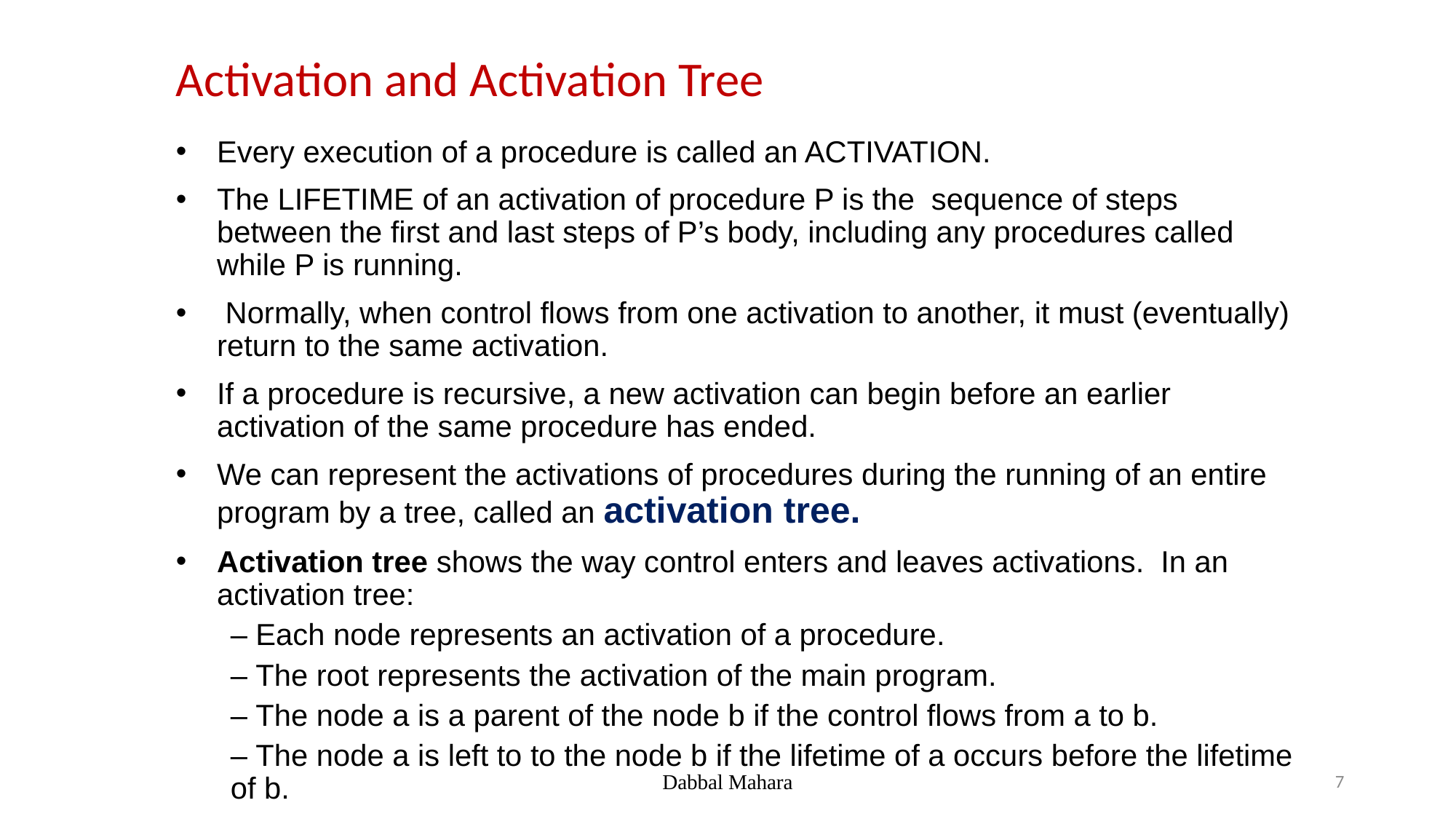

# Activation and Activation Tree
Every execution of a procedure is called an ACTIVATION.
The LIFETIME of an activation of procedure P is the  sequence of steps between the first and last steps of P’s body, including any procedures called while P is running.
 Normally, when control flows from one activation to another, it must (eventually) return to the same activation.
If a procedure is recursive, a new activation can begin before an earlier activation of the same procedure has ended.
We can represent the activations of procedures during the running of an entire program by a tree, called an activation tree.
Activation tree shows the way control enters and leaves activations.  In an activation tree:
– Each node represents an activation of a procedure.
– The root represents the activation of the main program.
– The node a is a parent of the node b if the control flows from a to b.
– The node a is left to to the node b if the lifetime of a occurs before the lifetime of b.

Dabbal Mahara
7